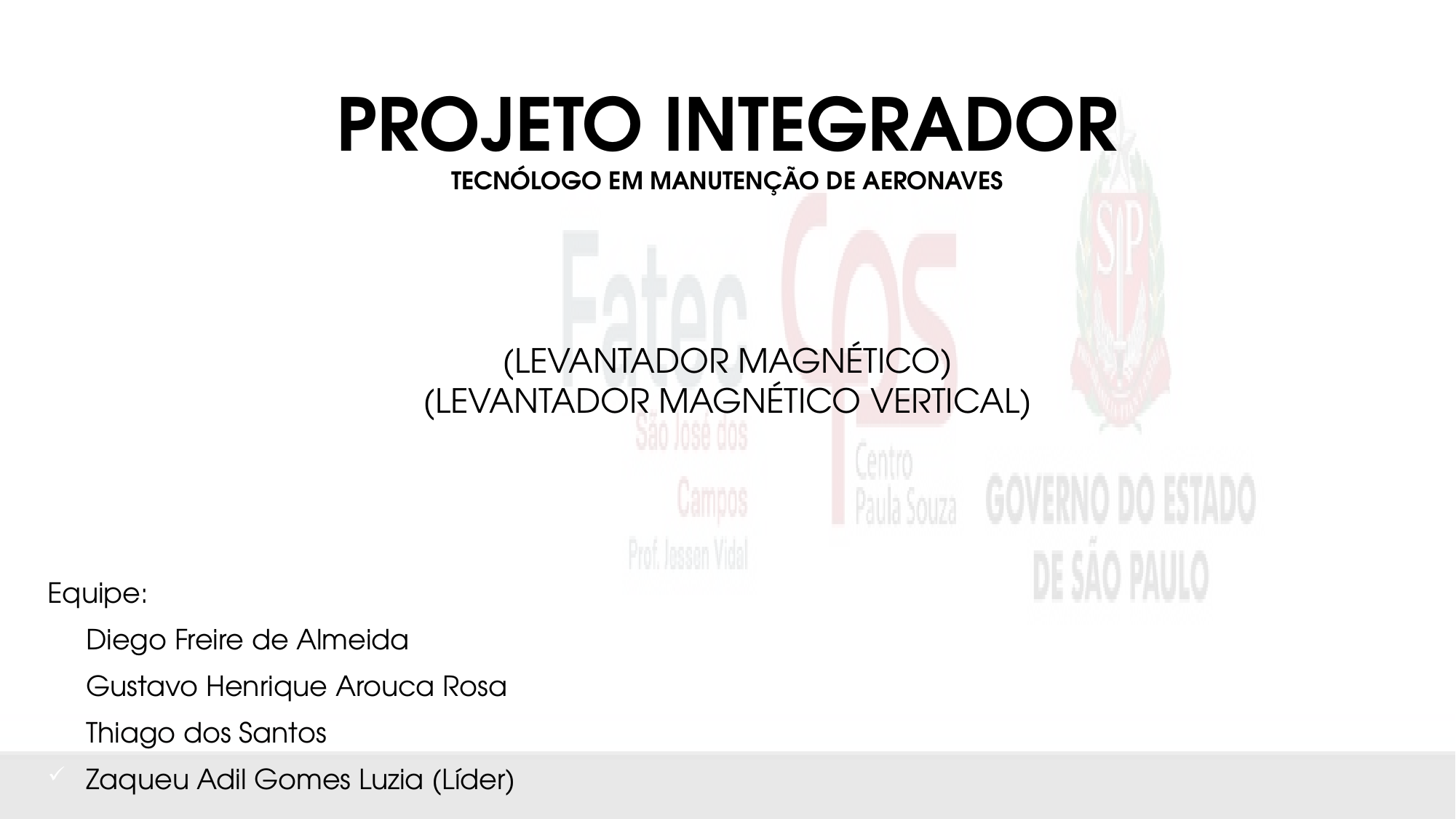

# projeto integrador Tecnólogo em Manutenção de aeronaves (Levantador Magnético) (Levantador Magnético Vertical)
Equipe:
Diego Freire de Almeida
Gustavo Henrique Arouca Rosa
Thiago dos Santos
Zaqueu Adil Gomes Luzia (Líder)